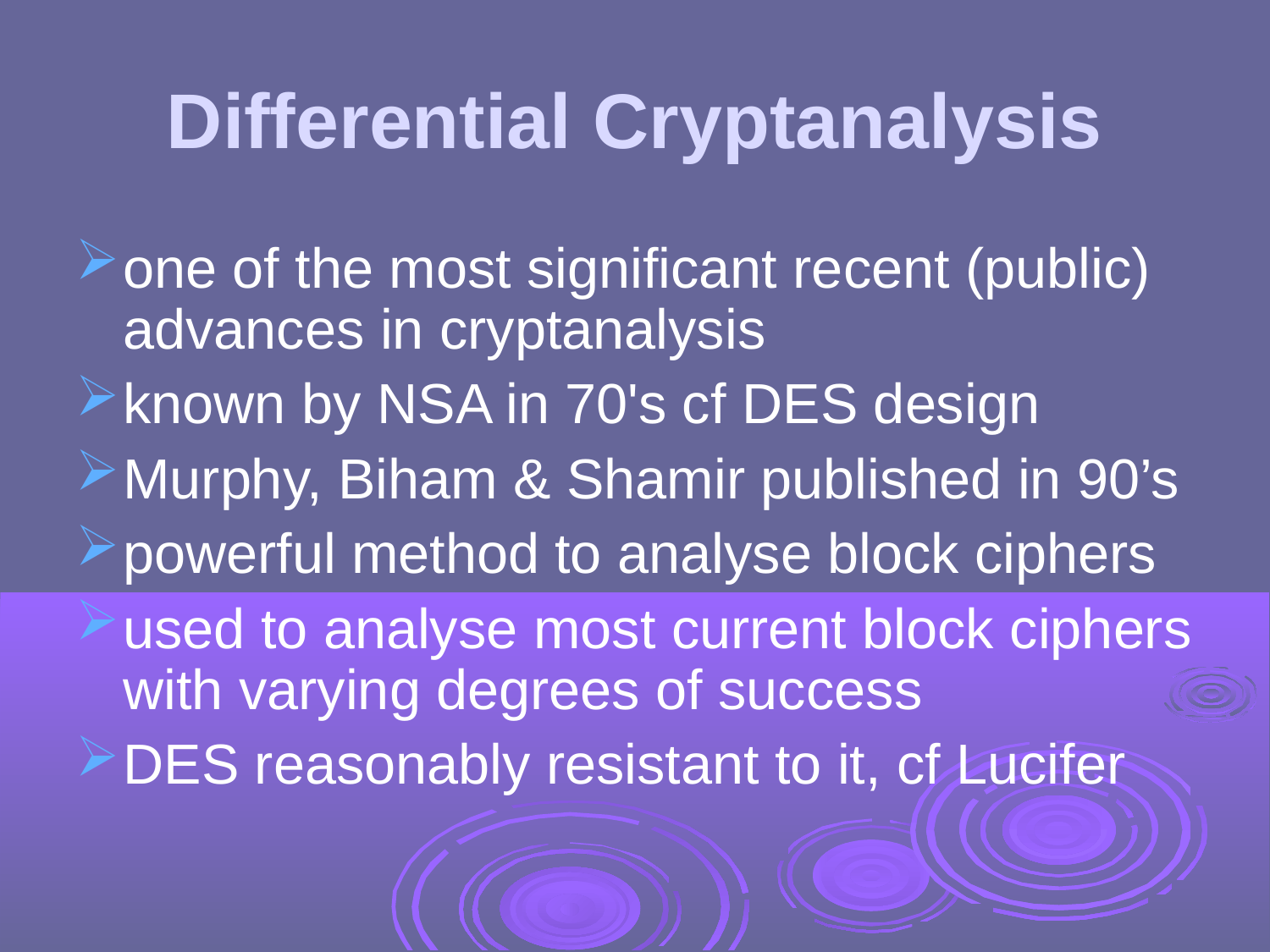

Differential Cryptanalysis
one of the most significant recent (public) advances in cryptanalysis
known by NSA in 70's cf DES design
Murphy, Biham & Shamir published in 90’s
powerful method to analyse block ciphers
used to analyse most current block ciphers with varying degrees of success
DES reasonably resistant to it, cf Lucifer